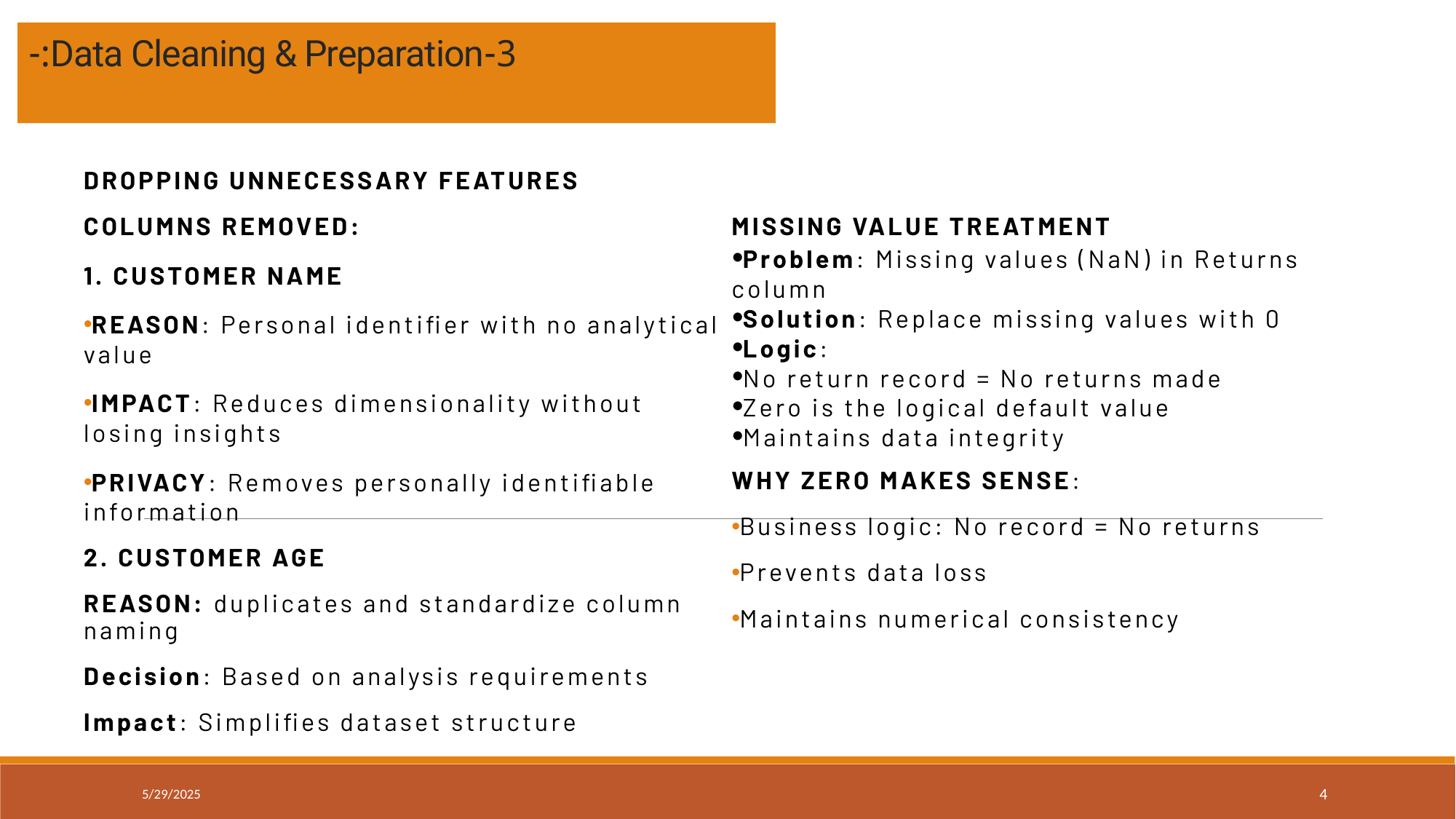

# 3-Data Cleaning & Preparation:-
Dropping Unnecessary Features
Columns Removed:
1. Customer Name
Reason: Personal identifier with no analytical value
Impact: Reduces dimensionality without losing insights
Privacy: Removes personally identifiable information
2. Customer Age
Reason: duplicates and standardize column naming
Decision: Based on analysis requirements
Impact: Simplifies dataset structure

Missing Value Treatment
Problem: Missing values (NaN) in Returns column
Solution: Replace missing values with 0
Logic:
No return record = No returns made
Zero is the logical default value
Maintains data integrity
Why Zero Makes Sense:
Business logic: No record = No returns
Prevents data loss
Maintains numerical consistency

5/29/2025
4